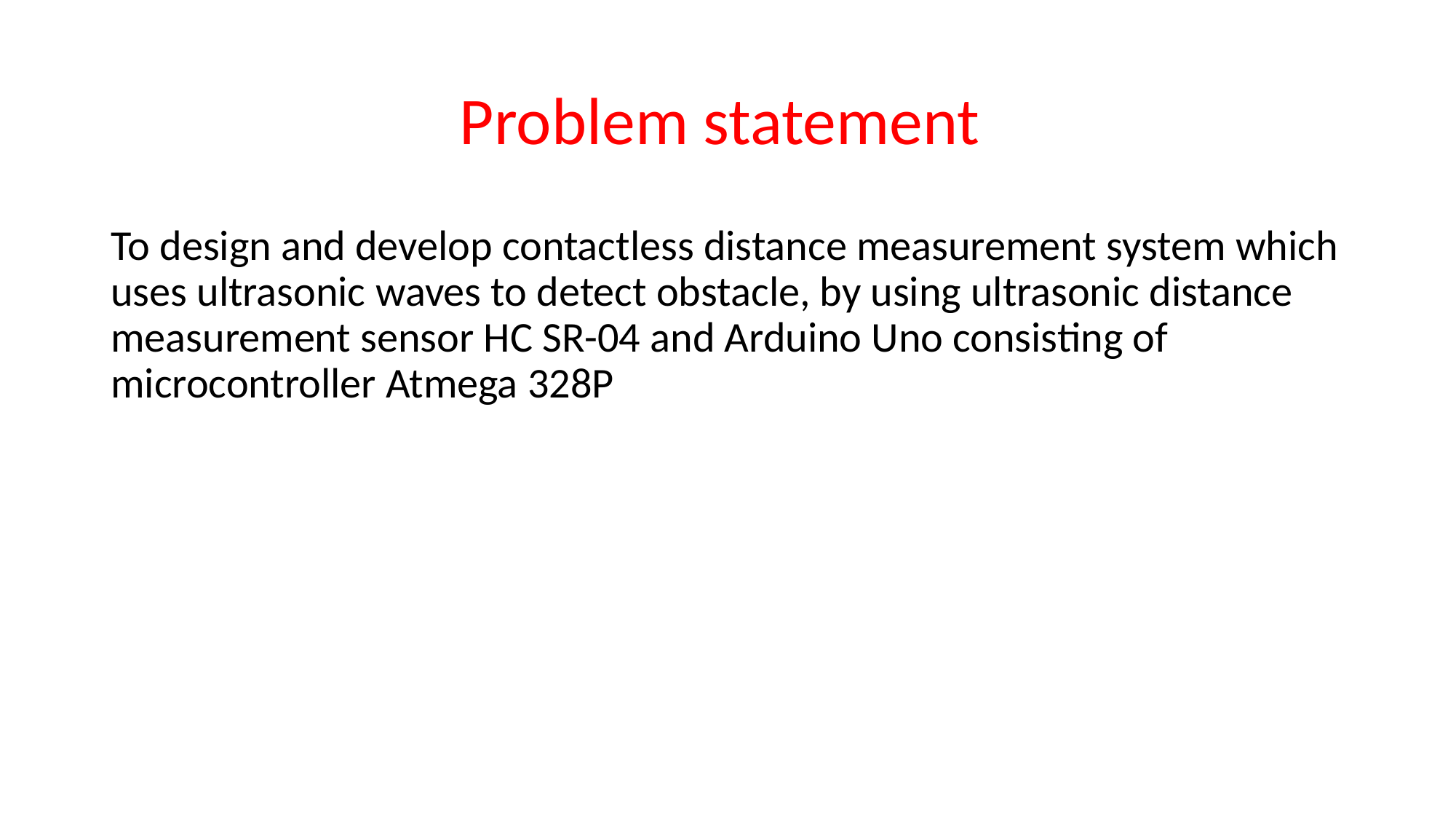

# Problem statement
To design and develop contactless distance measurement system which uses ultrasonic waves to detect obstacle, by using ultrasonic distance measurement sensor HC SR-04 and Arduino Uno consisting of microcontroller Atmega 328P